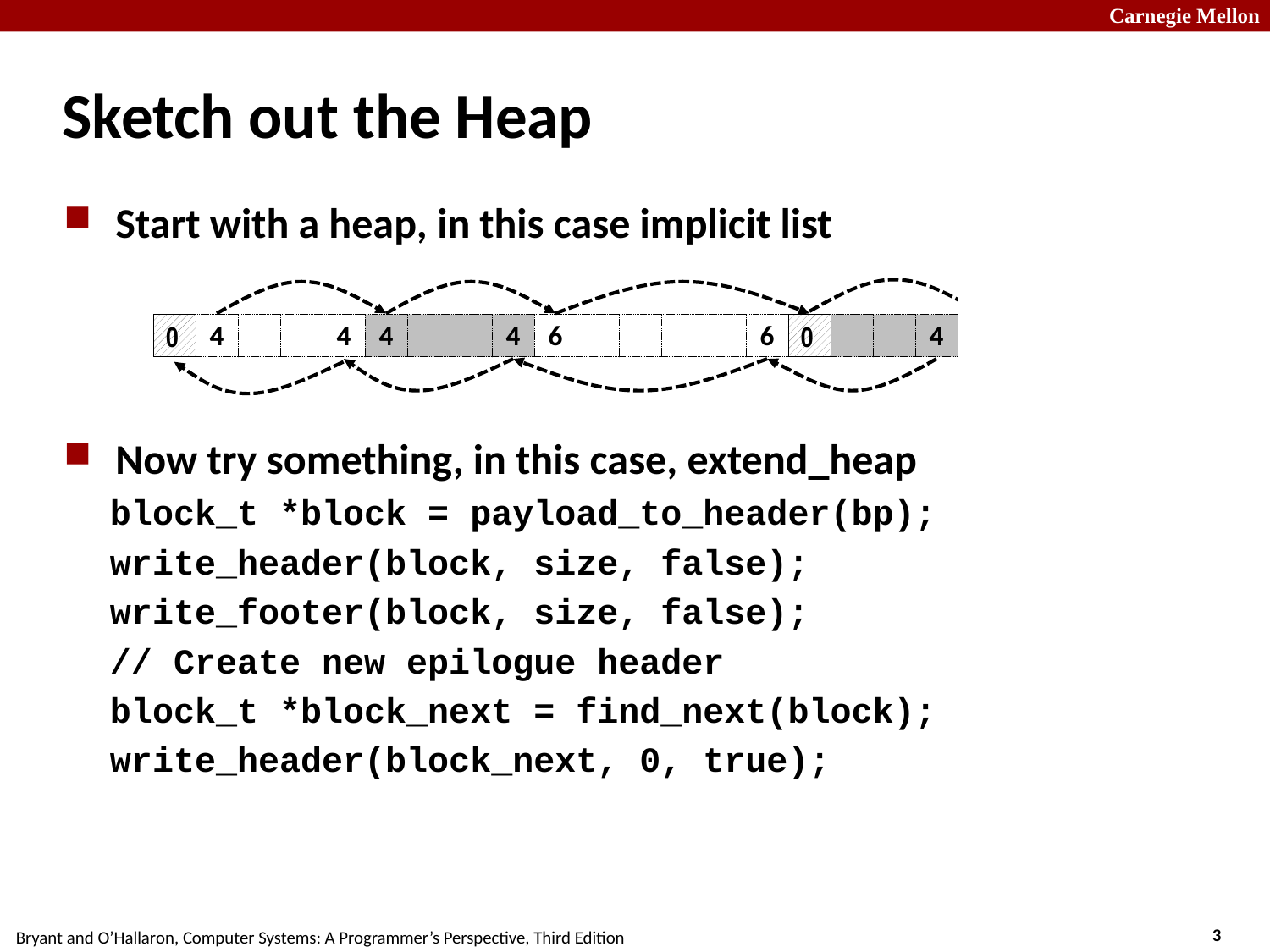

# Sketch out the Heap
Start with a heap, in this case implicit list

Now try something, in this case, extend_heap
  block_t *block = payload_to_header(bp);
  write_header(block, size, false);
  write_footer(block, size, false);
  // Create new epilogue header
  block_t *block_next = find_next(block);
  write_header(block_next, 0, true);

0
4

4
4

4
6

6
0
4

4
0